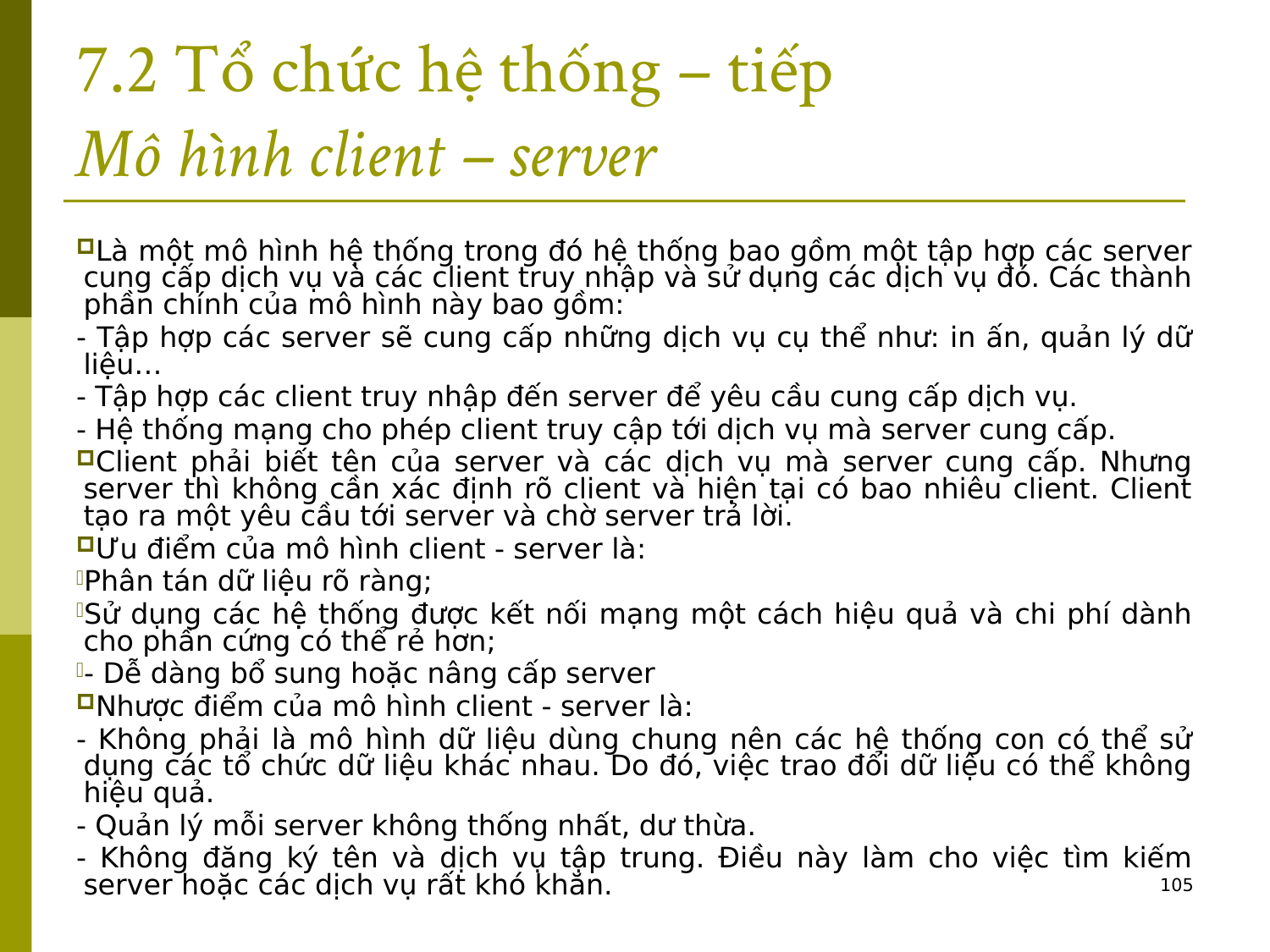

# 7.2 Tổ chức hệ thống – tiếp Mô hình client – server
Là một mô hình hệ thống trong đó hệ thống bao gồm một tập hợp các server cung cấp dịch vụ và các client truy nhập và sử dụng các dịch vụ đó. Các thành phần chính của mô hình này bao gồm:
- Tập hợp các server sẽ cung cấp những dịch vụ cụ thể như: in ấn, quản lý dữ liệu…
- Tập hợp các client truy nhập đến server để yêu cầu cung cấp dịch vụ.
- Hệ thống mạng cho phép client truy cập tới dịch vụ mà server cung cấp.
Client phải biết tên của server và các dịch vụ mà server cung cấp. Nhưng server thì không cần xác định rõ client và hiện tại có bao nhiêu client. Client tạo ra một yêu cầu tới server và chờ server trả lời.
Ưu điểm của mô hình client - server là:
Phân tán dữ liệu rõ ràng;
Sử dụng các hệ thống được kết nối mạng một cách hiệu quả và chi phí dành cho phần cứng có thể rẻ hơn;
- Dễ dàng bổ sung hoặc nâng cấp server
Nhược điểm của mô hình client - server là:
- Không phải là mô hình dữ liệu dùng chung nên các hệ thống con có thể sử dụng các tổ chức dữ liệu khác nhau. Do đó, việc trao đổi dữ liệu có thể không hiệu quả.
- Quản lý mỗi server không thống nhất, dư thừa.
- Không đăng ký tên và dịch vụ tập trung. Điều này làm cho việc tìm kiếm server hoặc các dịch vụ rất khó khăn.
105